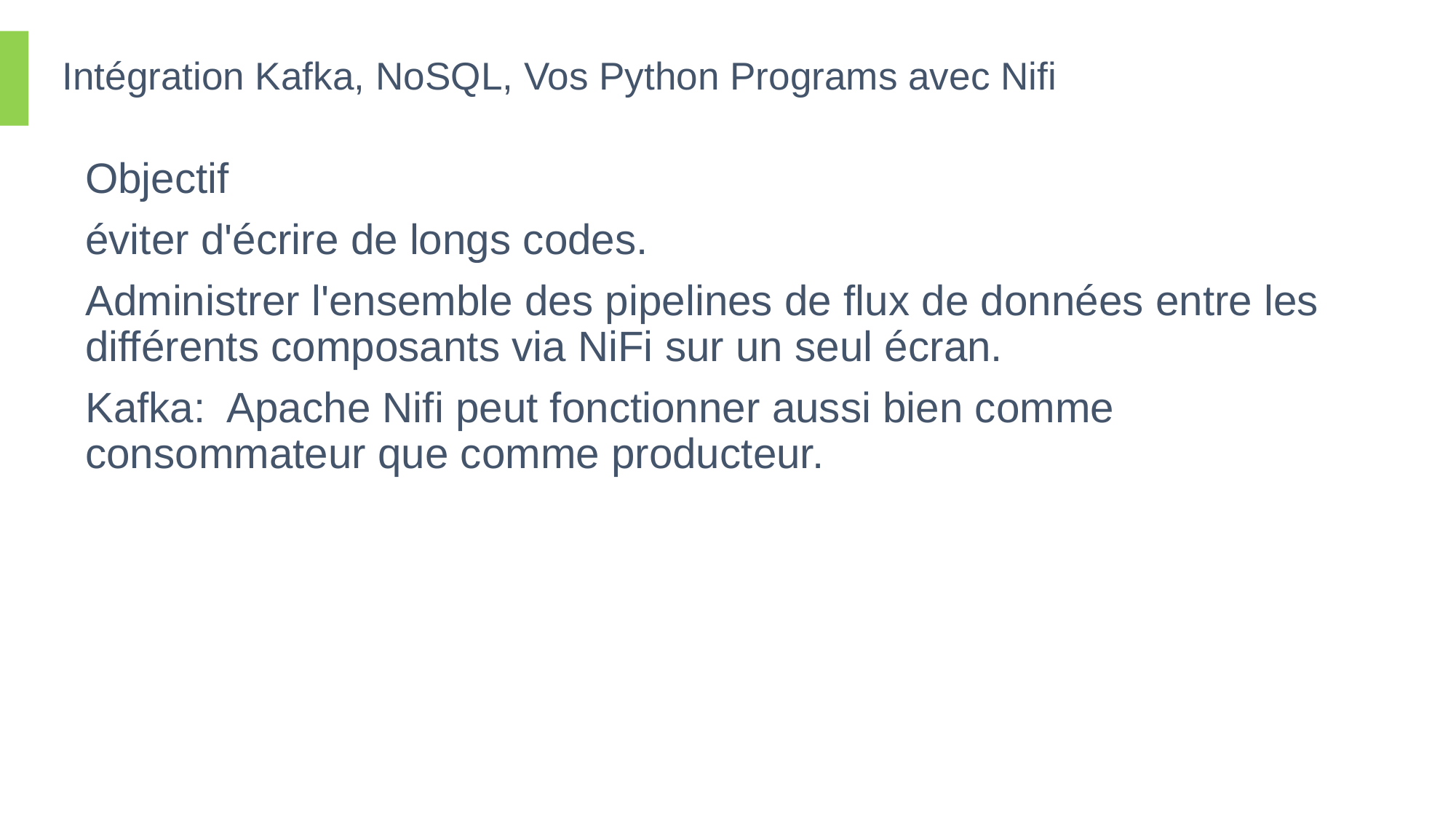

# Intégration Kafka, NoSQL, Vos Python Programs avec Nifi
Objectif
éviter d'écrire de longs codes.
Administrer l'ensemble des pipelines de flux de données entre les différents composants via NiFi sur un seul écran.
Kafka:  Apache Nifi peut fonctionner aussi bien comme consommateur que comme producteur.